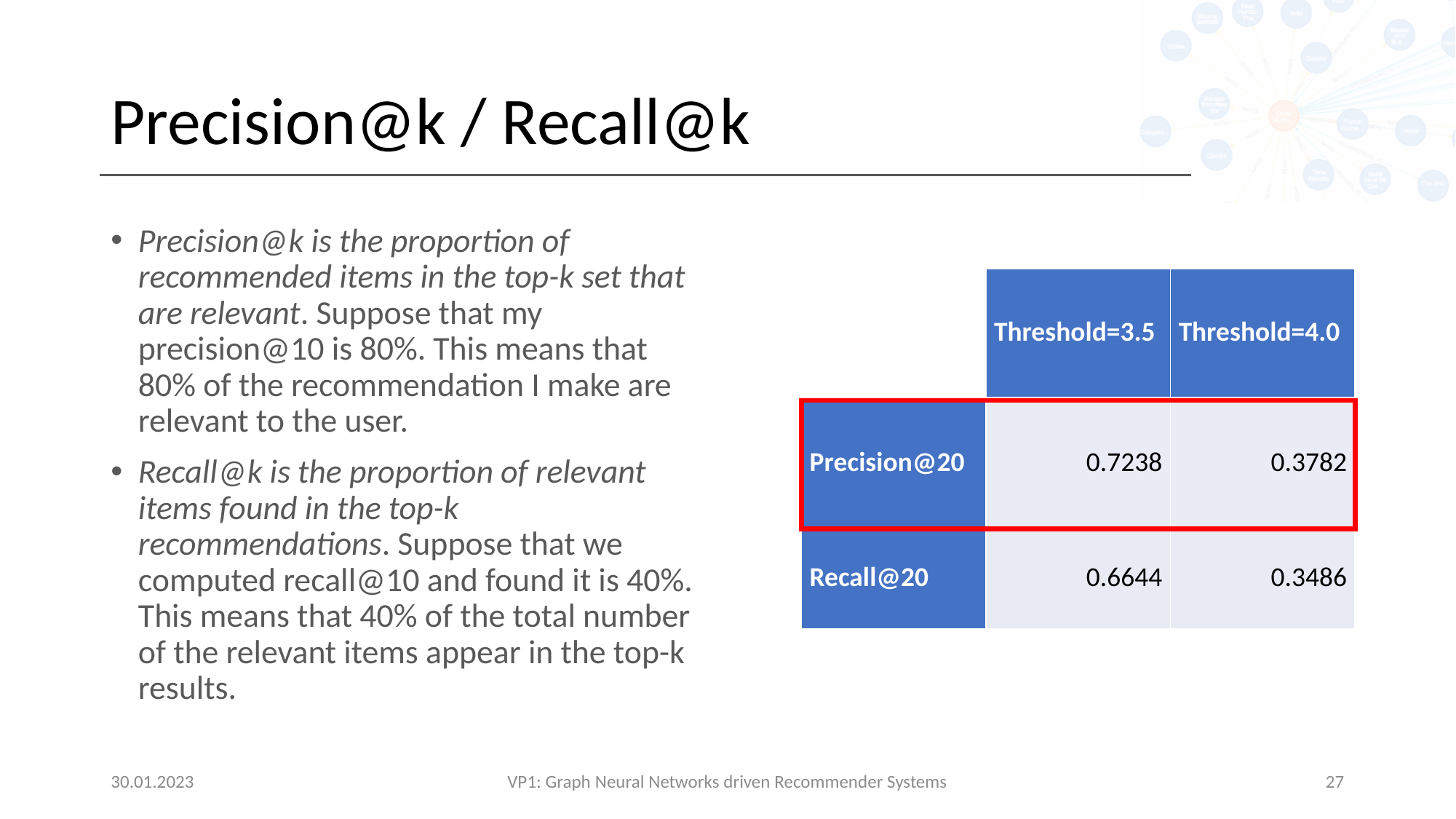

# Precision@k / Recall@k
Precision@k is the proportion of recommended items in the top-k set that are relevant. Suppose that my precision@10 is 80%. This means that 80% of the recommendation I make are relevant to the user.
Recall@k is the proportion of relevant items found in the top-k recommendations. Suppose that we computed recall@10 and found it is 40%. This means that 40% of the total number of the relevant items appear in the top-k results.

|  | Threshold=3.5 | Threshold=4.0 |
| --- | --- | --- |
| Precision@20 | 0.7238 | 0.3782 |
| Recall@20 | 0.6644 | 0.3486 |

30.01.2023
VP1: Graph Neural Networks driven Recommender Systems
27